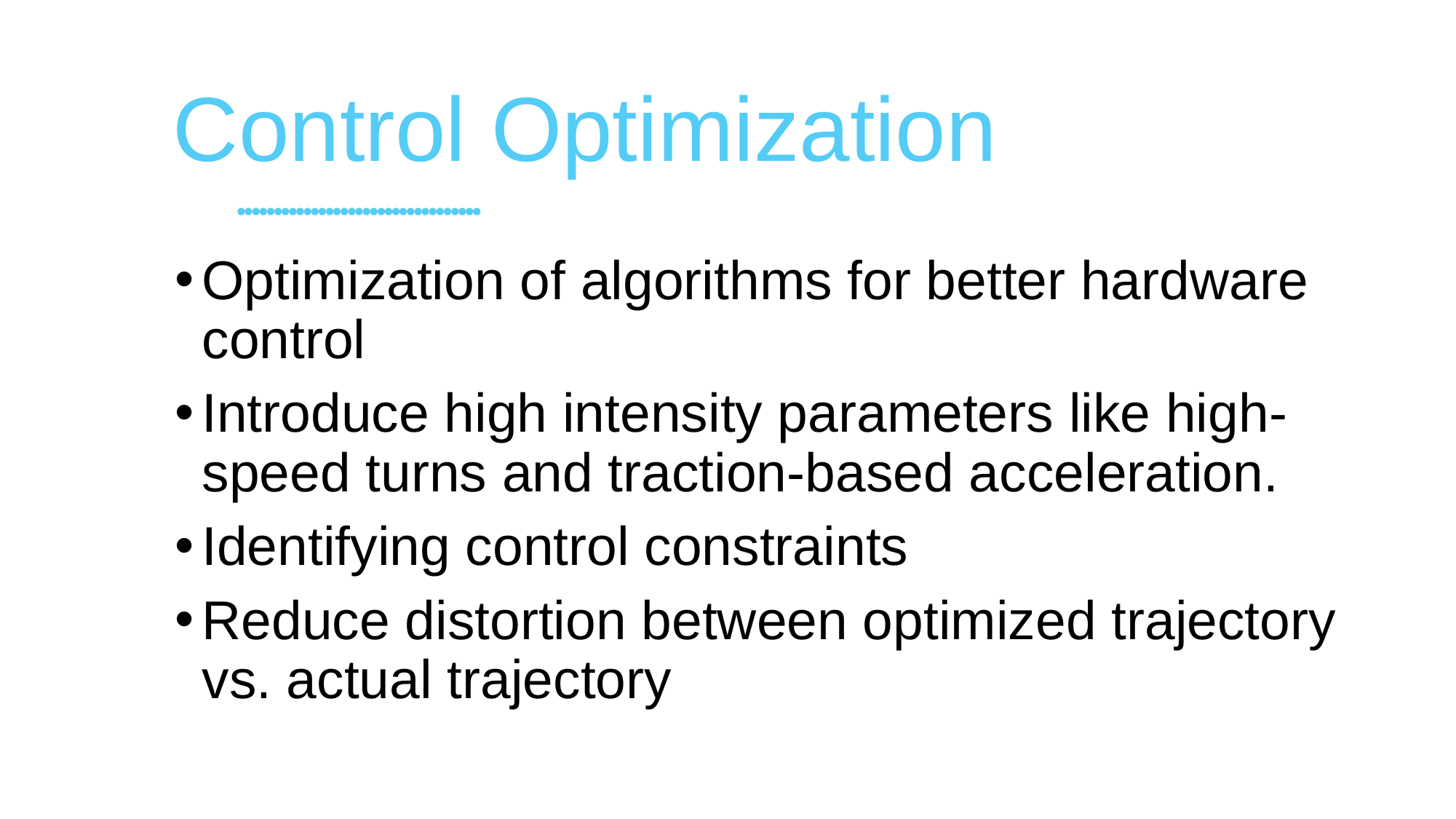

# Control Optimization
Optimization of algorithms for better hardware control
Introduce high intensity parameters like high-speed turns and traction-based acceleration.
Identifying control constraints
Reduce distortion between optimized trajectory vs. actual trajectory